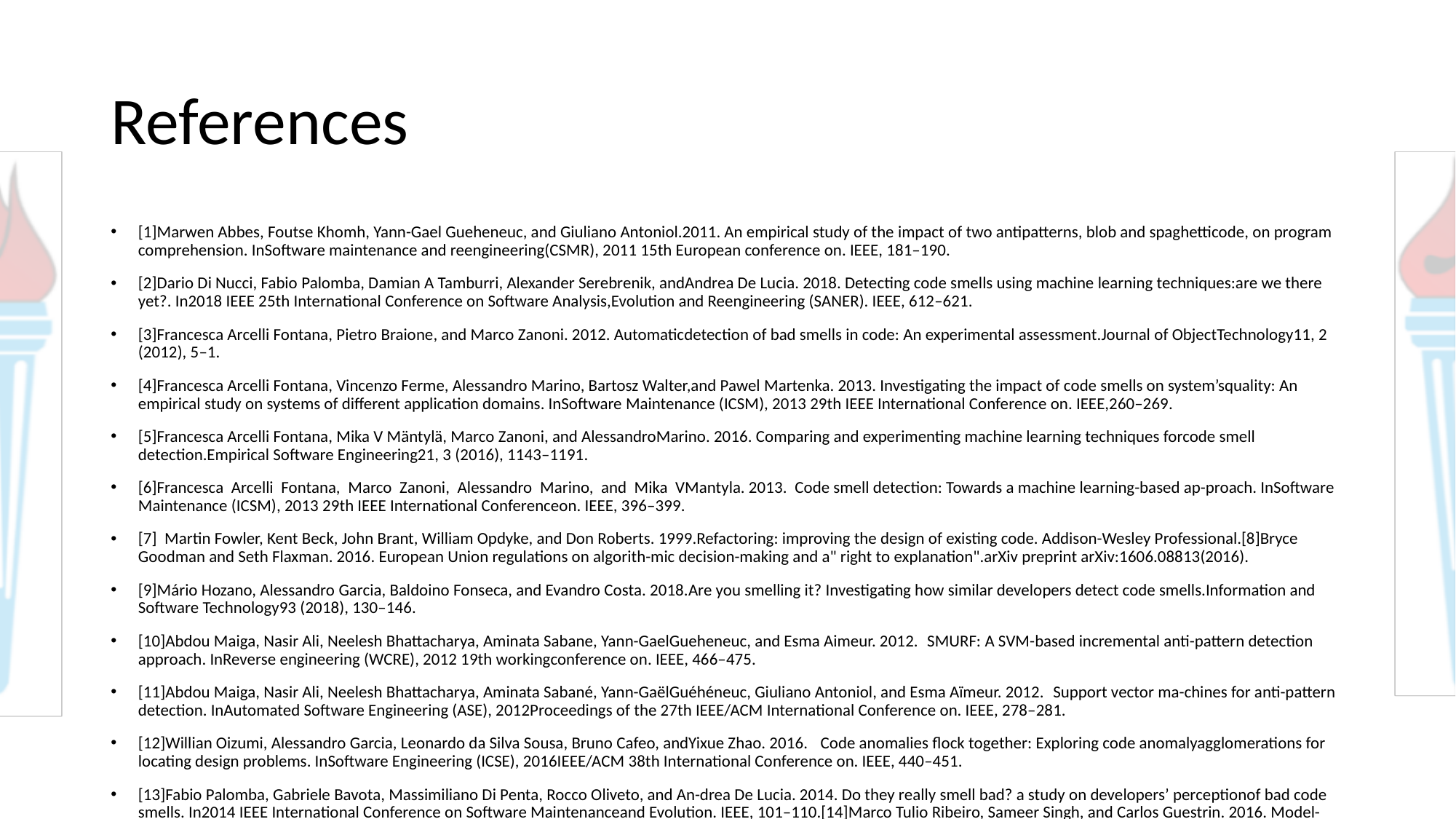

# References
[1]Marwen Abbes, Foutse Khomh, Yann-Gael Gueheneuc, and Giuliano Antoniol.2011. An empirical study of the impact of two antipatterns, blob and spaghetticode, on program comprehension. InSoftware maintenance and reengineering(CSMR), 2011 15th European conference on. IEEE, 181–190.
[2]Dario Di Nucci, Fabio Palomba, Damian A Tamburri, Alexander Serebrenik, andAndrea De Lucia. 2018. Detecting code smells using machine learning techniques:are we there yet?. In2018 IEEE 25th International Conference on Software Analysis,Evolution and Reengineering (SANER). IEEE, 612–621.
[3]Francesca Arcelli Fontana, Pietro Braione, and Marco Zanoni. 2012. Automaticdetection of bad smells in code: An experimental assessment.Journal of ObjectTechnology11, 2 (2012), 5–1.
[4]Francesca Arcelli Fontana, Vincenzo Ferme, Alessandro Marino, Bartosz Walter,and Pawel Martenka. 2013. Investigating the impact of code smells on system’squality: An empirical study on systems of different application domains. InSoftware Maintenance (ICSM), 2013 29th IEEE International Conference on. IEEE,260–269.
[5]Francesca Arcelli Fontana, Mika V Mäntylä, Marco Zanoni, and AlessandroMarino. 2016. Comparing and experimenting machine learning techniques forcode smell detection.Empirical Software Engineering21, 3 (2016), 1143–1191.
[6]Francesca  Arcelli  Fontana,  Marco  Zanoni,  Alessandro  Marino,  and  Mika  VMantyla. 2013.  Code smell detection: Towards a machine learning-based ap-proach. InSoftware Maintenance (ICSM), 2013 29th IEEE International Conferenceon. IEEE, 396–399.
[7]  Martin Fowler, Kent Beck, John Brant, William Opdyke, and Don Roberts. 1999.Refactoring: improving the design of existing code. Addison-Wesley Professional.[8]Bryce Goodman and Seth Flaxman. 2016. European Union regulations on algorith-mic decision-making and a" right to explanation".arXiv preprint arXiv:1606.08813(2016).
[9]Mário Hozano, Alessandro Garcia, Baldoino Fonseca, and Evandro Costa. 2018.Are you smelling it? Investigating how similar developers detect code smells.Information and Software Technology93 (2018), 130–146.
[10]Abdou Maiga, Nasir Ali, Neelesh Bhattacharya, Aminata Sabane, Yann-GaelGueheneuc, and Esma Aimeur. 2012.  SMURF: A SVM-based incremental anti-pattern detection approach. InReverse engineering (WCRE), 2012 19th workingconference on. IEEE, 466–475.
[11]Abdou Maiga, Nasir Ali, Neelesh Bhattacharya, Aminata Sabané, Yann-GaëlGuéhéneuc, Giuliano Antoniol, and Esma Aïmeur. 2012.  Support vector ma-chines for anti-pattern detection. InAutomated Software Engineering (ASE), 2012Proceedings of the 27th IEEE/ACM International Conference on. IEEE, 278–281.
[12]Willian Oizumi, Alessandro Garcia, Leonardo da Silva Sousa, Bruno Cafeo, andYixue Zhao. 2016.   Code anomalies flock together: Exploring code anomalyagglomerations for locating design problems. InSoftware Engineering (ICSE), 2016IEEE/ACM 38th International Conference on. IEEE, 440–451.
[13]Fabio Palomba, Gabriele Bavota, Massimiliano Di Penta, Rocco Oliveto, and An-drea De Lucia. 2014. Do they really smell bad? a study on developers’ perceptionof bad code smells. In2014 IEEE International Conference on Software Maintenanceand Evolution. IEEE, 101–110.[14]Marco Tulio Ribeiro, Sameer Singh, and Carlos Guestrin. 2016. Model-agnosticinterpretability of machine learning.arXiv preprint arXiv:1606.05386(2016).